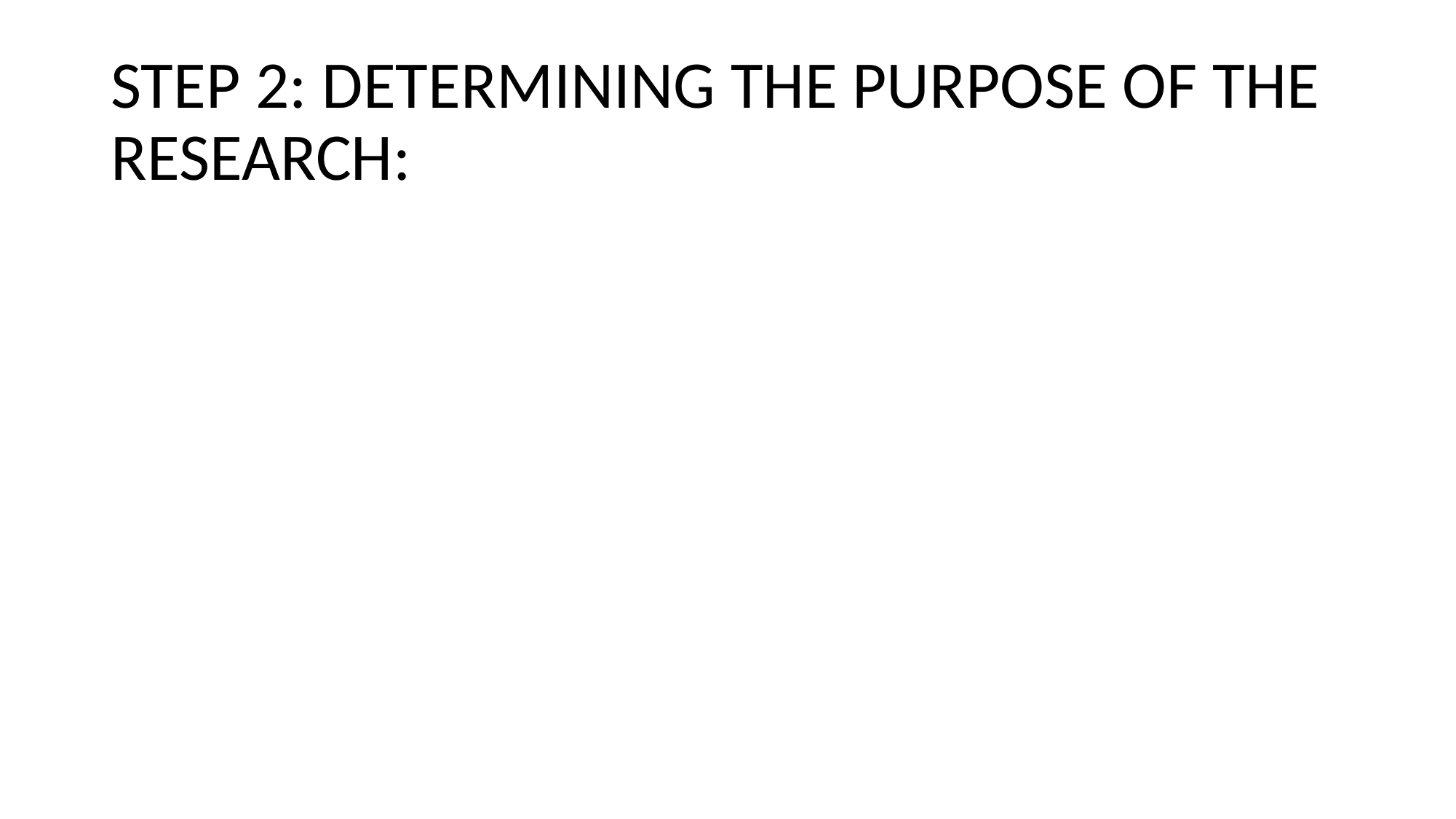

# STEP 2: DETERMINING THE PURPOSE OF THE RESEARCH: